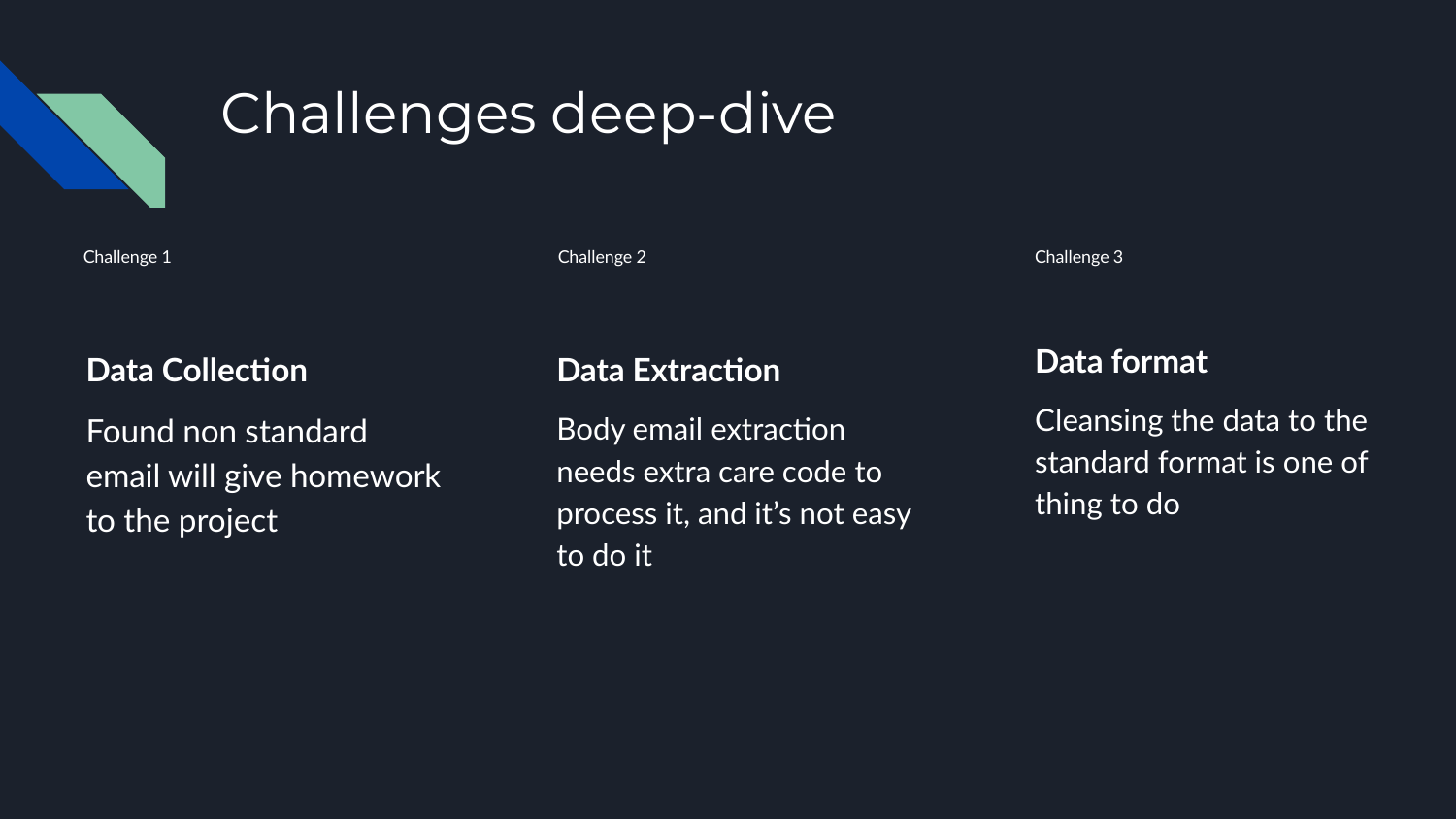

# Challenges deep-dive

Challenge 1
Challenge 2
Challenge 3
Data format
Cleansing the data to the standard format is one of thing to do

Data Collection
Found non standard email will give homework to the project
Data Extraction
Body email extraction needs extra care code to process it, and it’s not easy to do it